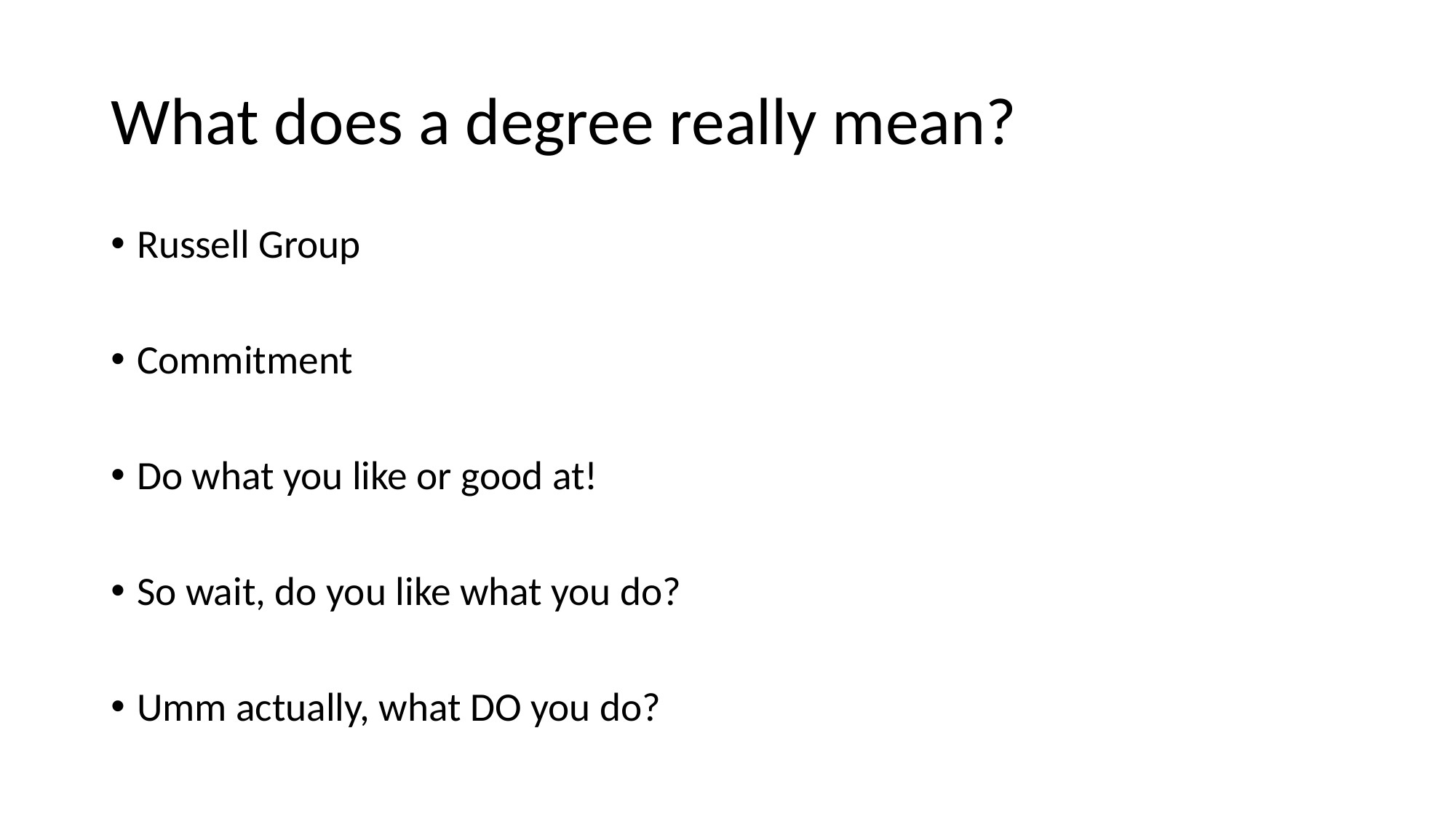

# What does a degree really mean?
Russell Group

Commitment

Do what you like or good at!

So wait, do you like what you do?

Umm actually, what DO you do?